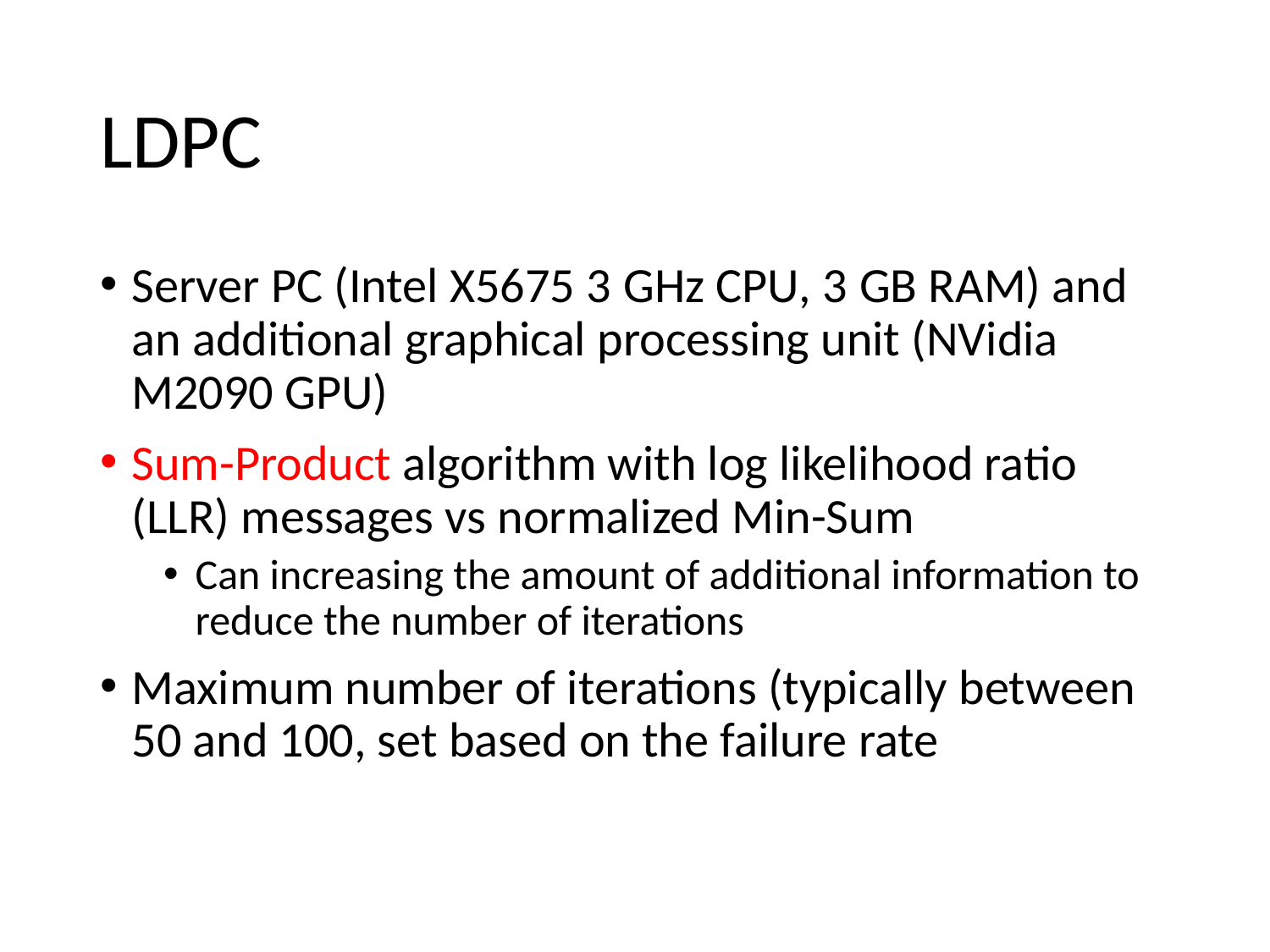

# LDPC
Server PC (Intel X5675 3 GHz CPU, 3 GB RAM) and an additional graphical processing unit (NVidia M2090 GPU)
Sum-Product algorithm with log likelihood ratio (LLR) messages vs normalized Min-Sum
Can increasing the amount of additional information to reduce the number of iterations
Maximum number of iterations (typically between 50 and 100, set based on the failure rate